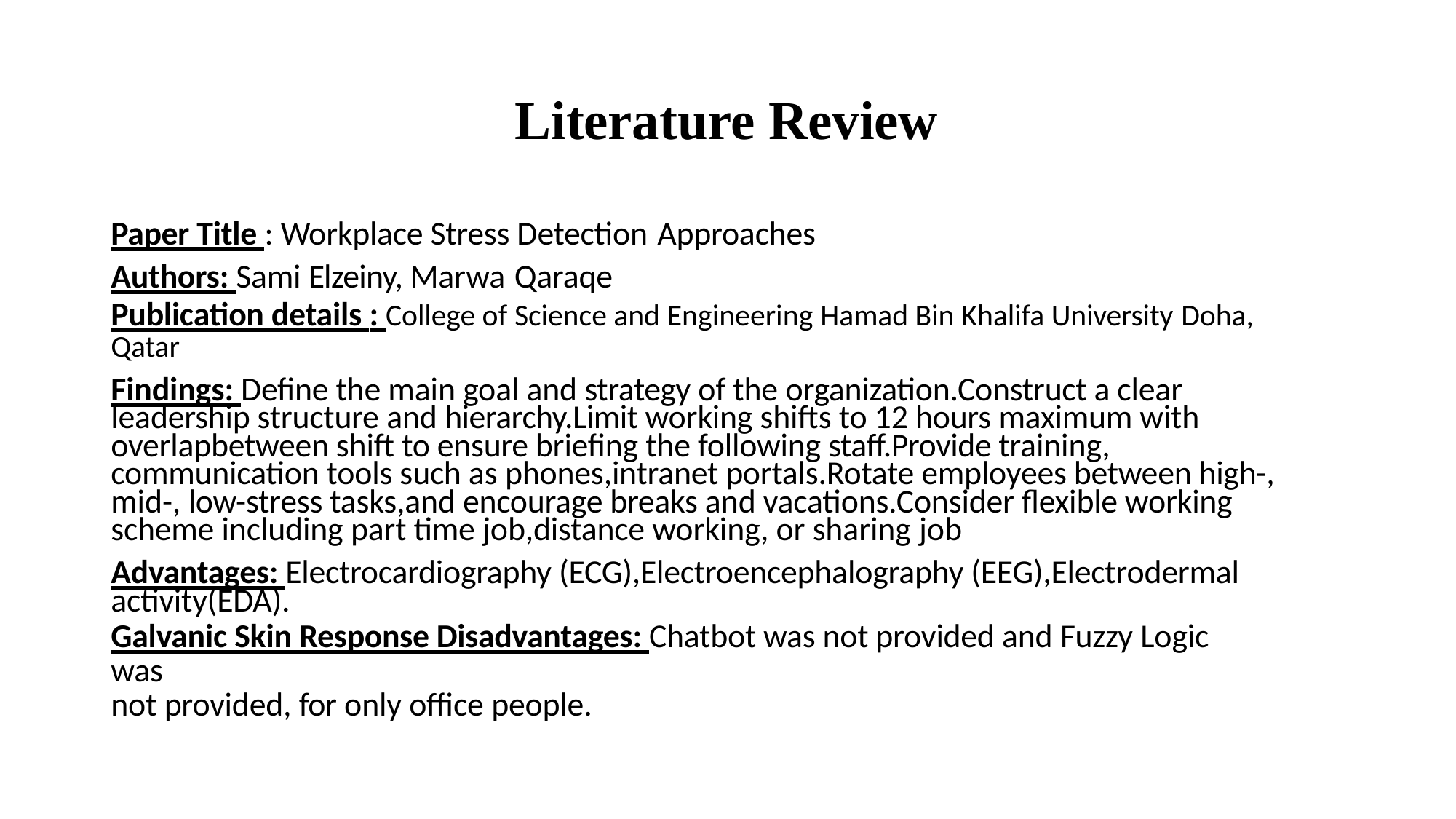

# Literature Review
Paper Title : Workplace Stress Detection Approaches
Authors: Sami Elzeiny, Marwa Qaraqe
Publication details : College of Science and Engineering Hamad Bin Khalifa University Doha,
Qatar
Findings: Define the main goal and strategy of the organization.Construct a clear  leadership structure and hierarchy.Limit working shifts to 12 hours maximum with  overlapbetween shift to ensure briefing the following staff.Provide training,  communication tools such as phones,intranet portals.Rotate employees between high-,  mid-, low-stress tasks,and encourage breaks and vacations.Consider flexible working  scheme including part time job,distance working, or sharing job
Advantages: Electrocardiography (ECG),Electroencephalography (EEG),Electrodermal  activity(EDA).
Galvanic Skin Response Disadvantages: Chatbot was not provided and Fuzzy Logic was
not provided, for only office people.